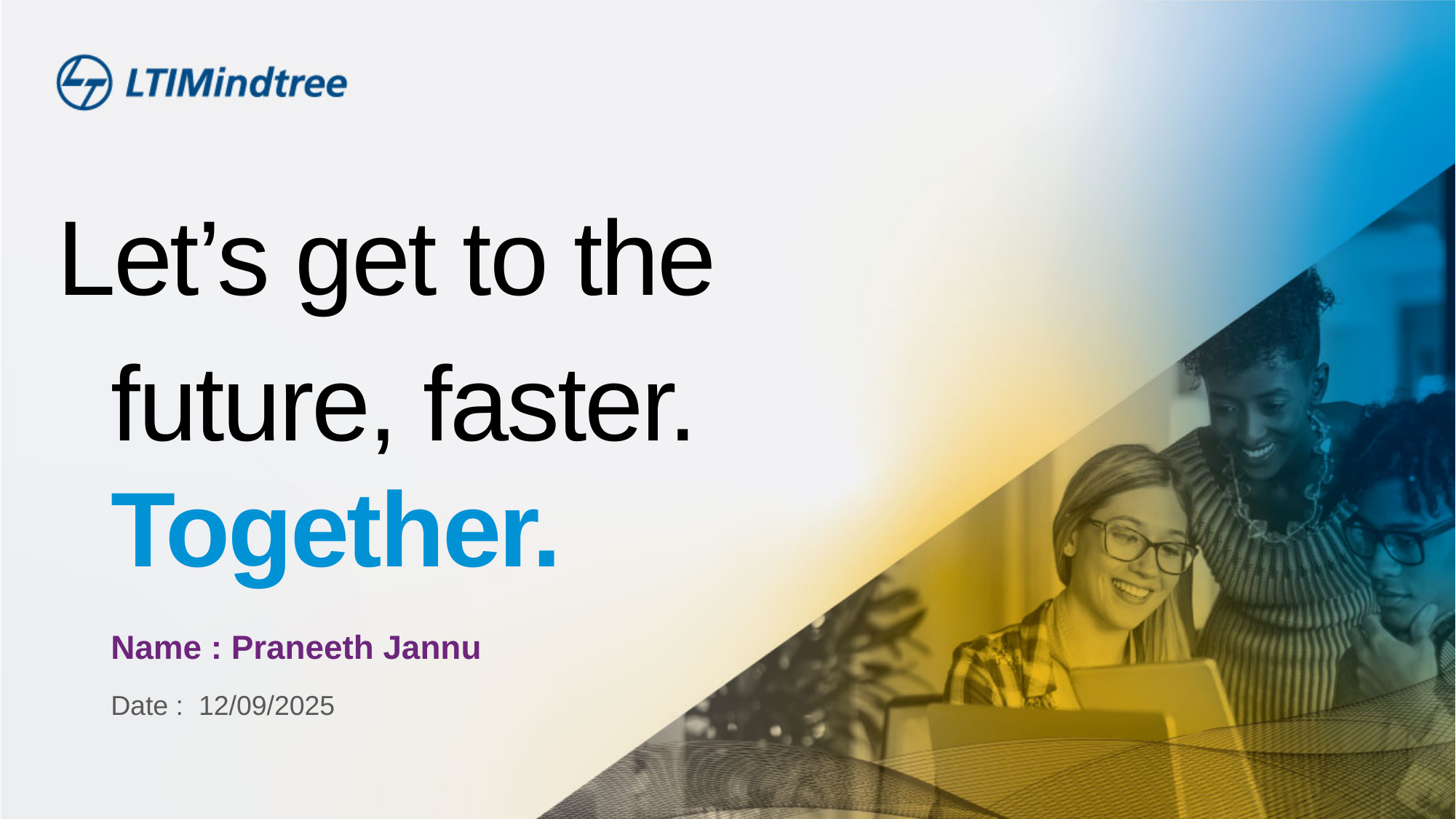

Name : Praneeth Jannu
Date :  12/09/2025